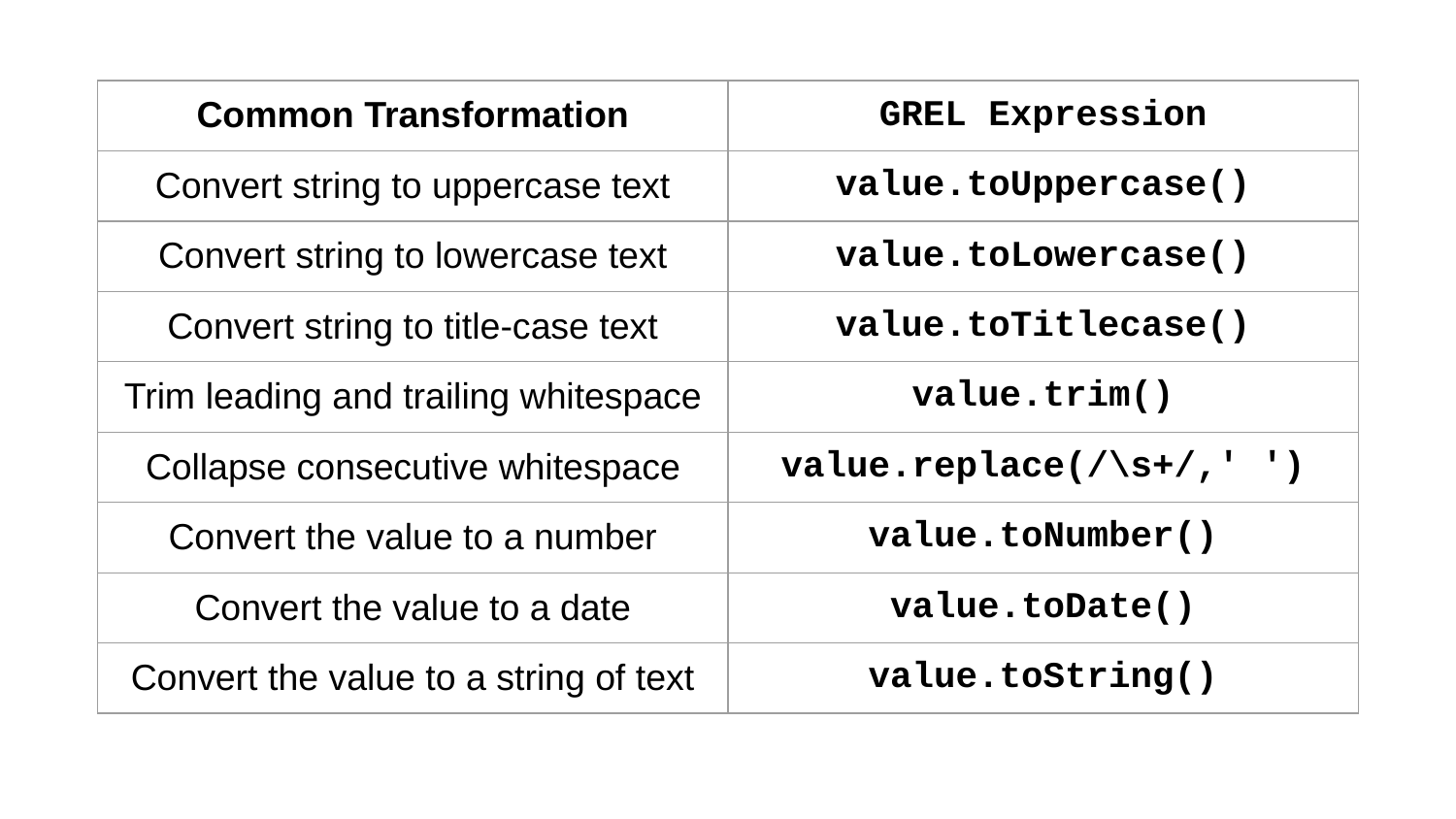

| Common Transformation | GREL Expression |
| --- | --- |
| Convert string to uppercase text | value.toUppercase() |
| Convert string to lowercase text | value.toLowercase() |
| Convert string to title-case text | value.toTitlecase() |
| Trim leading and trailing whitespace | value.trim() |
| Collapse consecutive whitespace | value.replace(/\s+/,' ') |
| Convert the value to a number | value.toNumber() |
| Convert the value to a date | value.toDate() |
| Convert the value to a string of text | value.toString() |